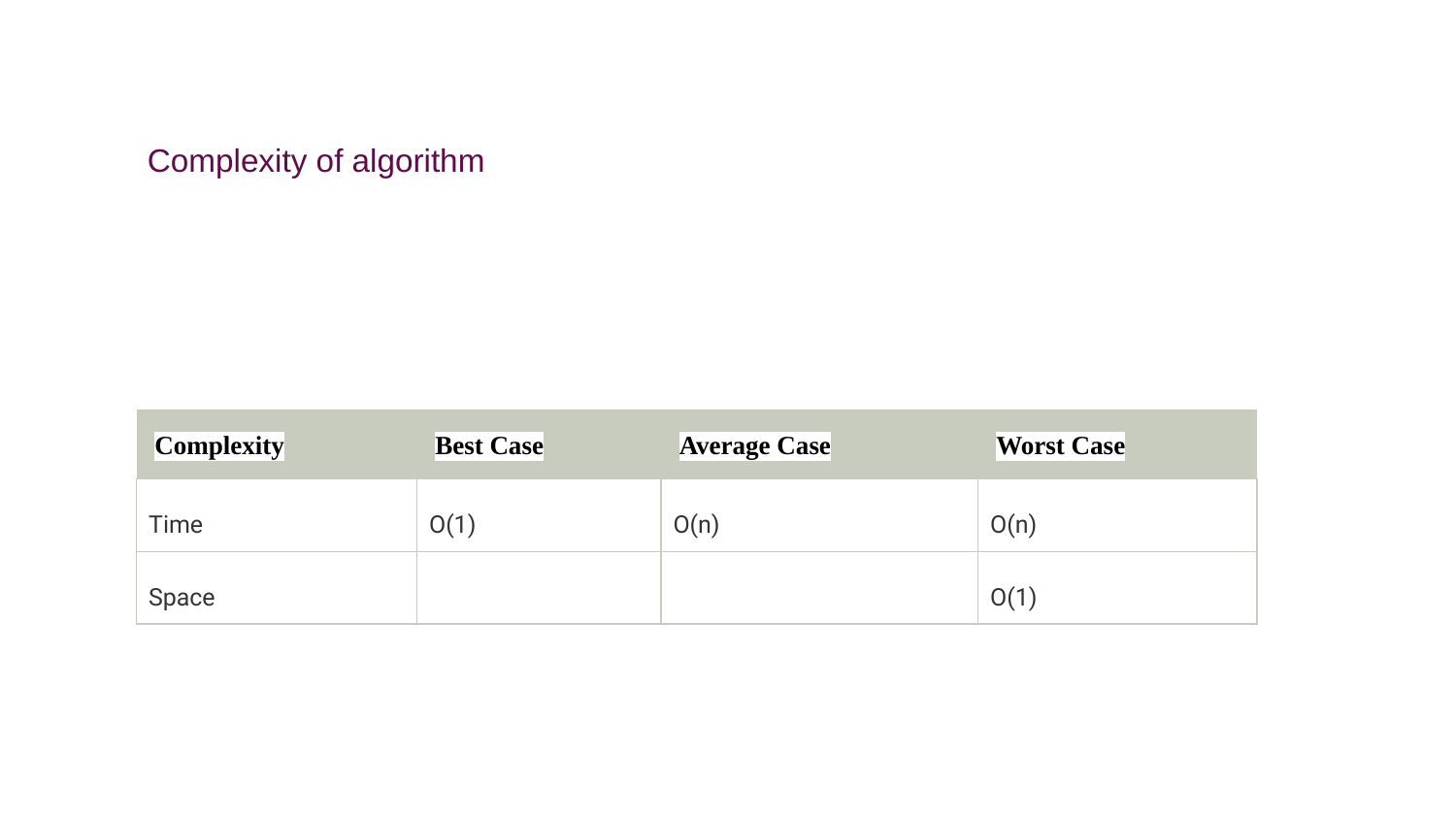

# Complexity of algorithm

| Complexity | Best Case | Average Case | Worst Case |
| --- | --- | --- | --- |
| Time | O(1) | O(n) | O(n) |
| Space |  |  | O(1) |